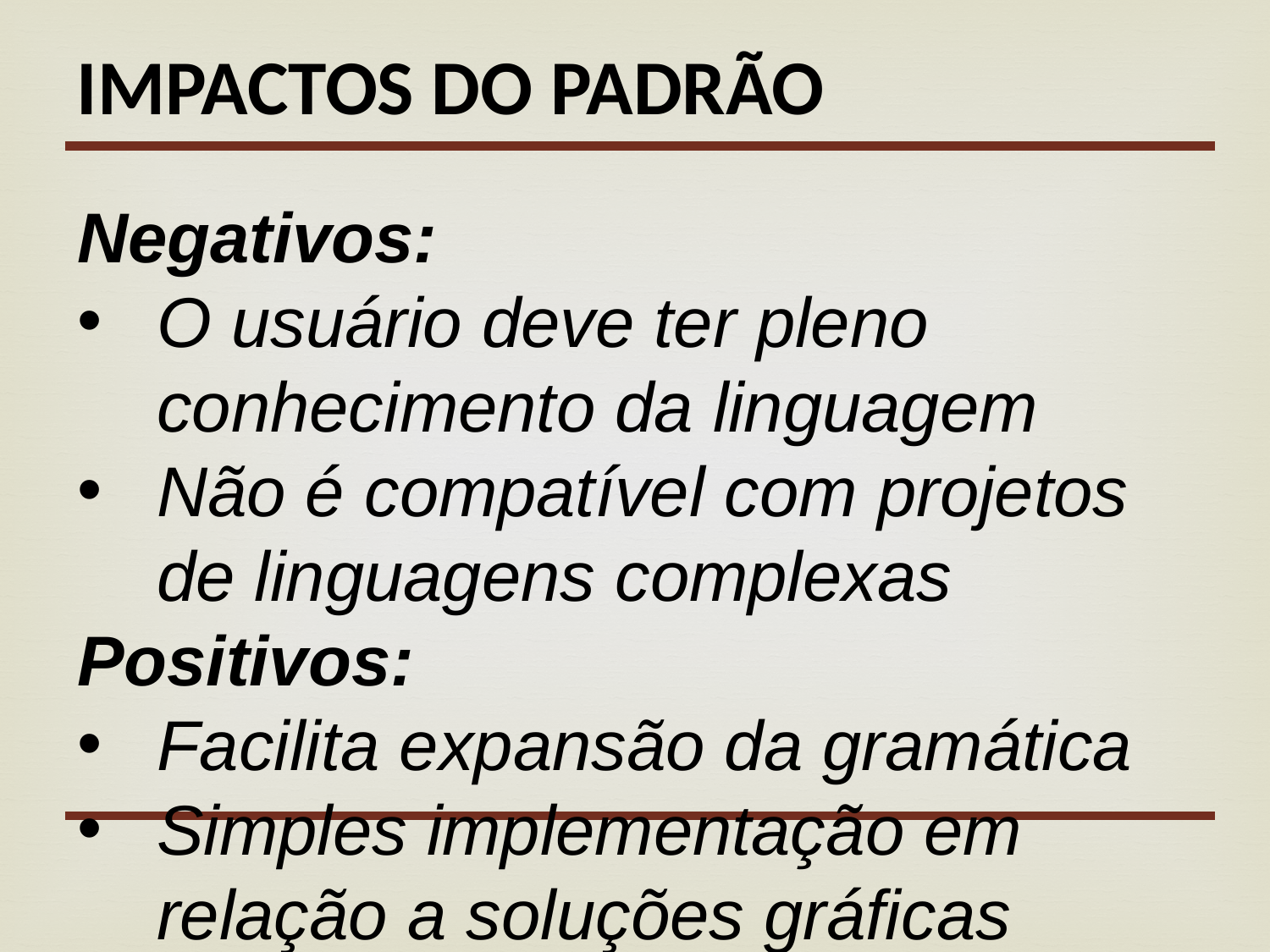

IMPACTOS DO PADRÃO
Negativos:
O usuário deve ter pleno conhecimento da linguagem
Não é compatível com projetos de linguagens complexas
Positivos:
Facilita expansão da gramática
Simples implementação em relação a soluções gráficas